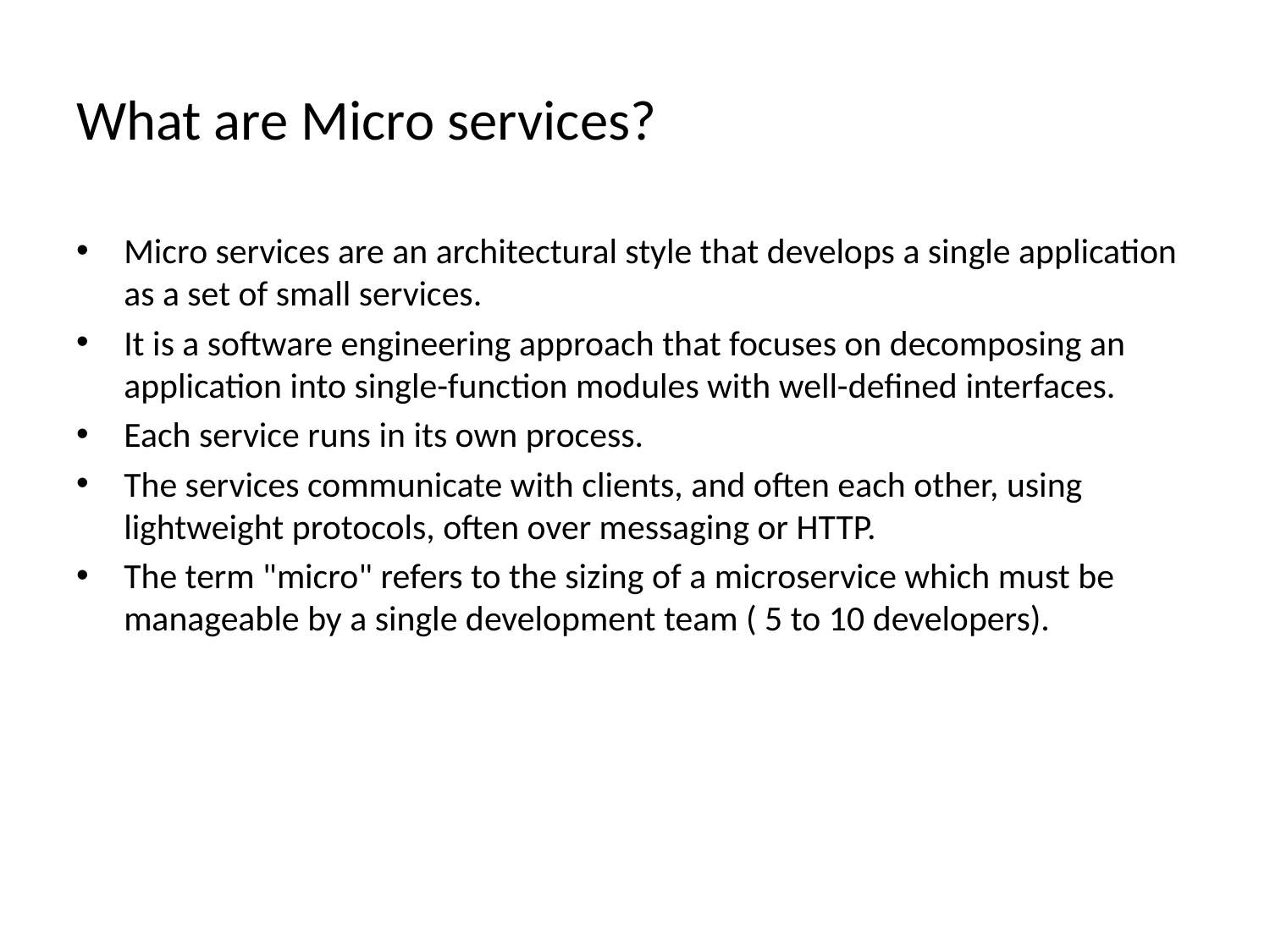

# What are Micro services?
Micro services are an architectural style that develops a single application as a set of small services.
It is a software engineering approach that focuses on decomposing an application into single-function modules with well-defined interfaces.
Each service runs in its own process.
The services communicate with clients, and often each other, using lightweight protocols, often over messaging or HTTP.
The term "micro" refers to the sizing of a microservice which must be manageable by a single development team ( 5 to 10 developers).